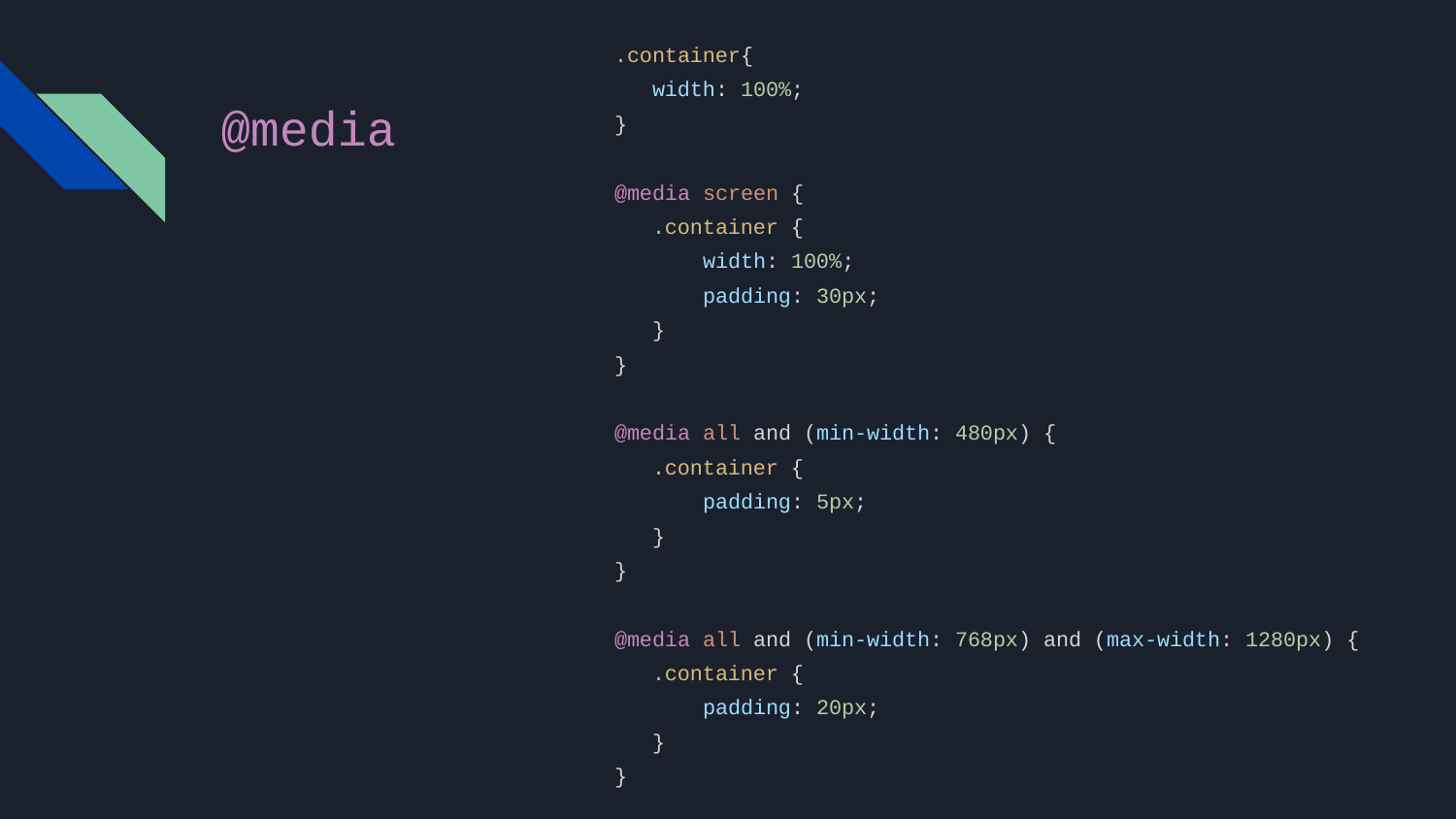

.container{
   width: 100%;
}

@media screen {
   .container {
       width: 100%;
       padding: 30px;
   }
}

@media all and (min-width: 480px) {
   .container {
       padding: 5px;
   }
}

@media all and (min-width: 768px) and (max-width: 1280px) {
   .container {
       padding: 20px;
   }
}

# @media